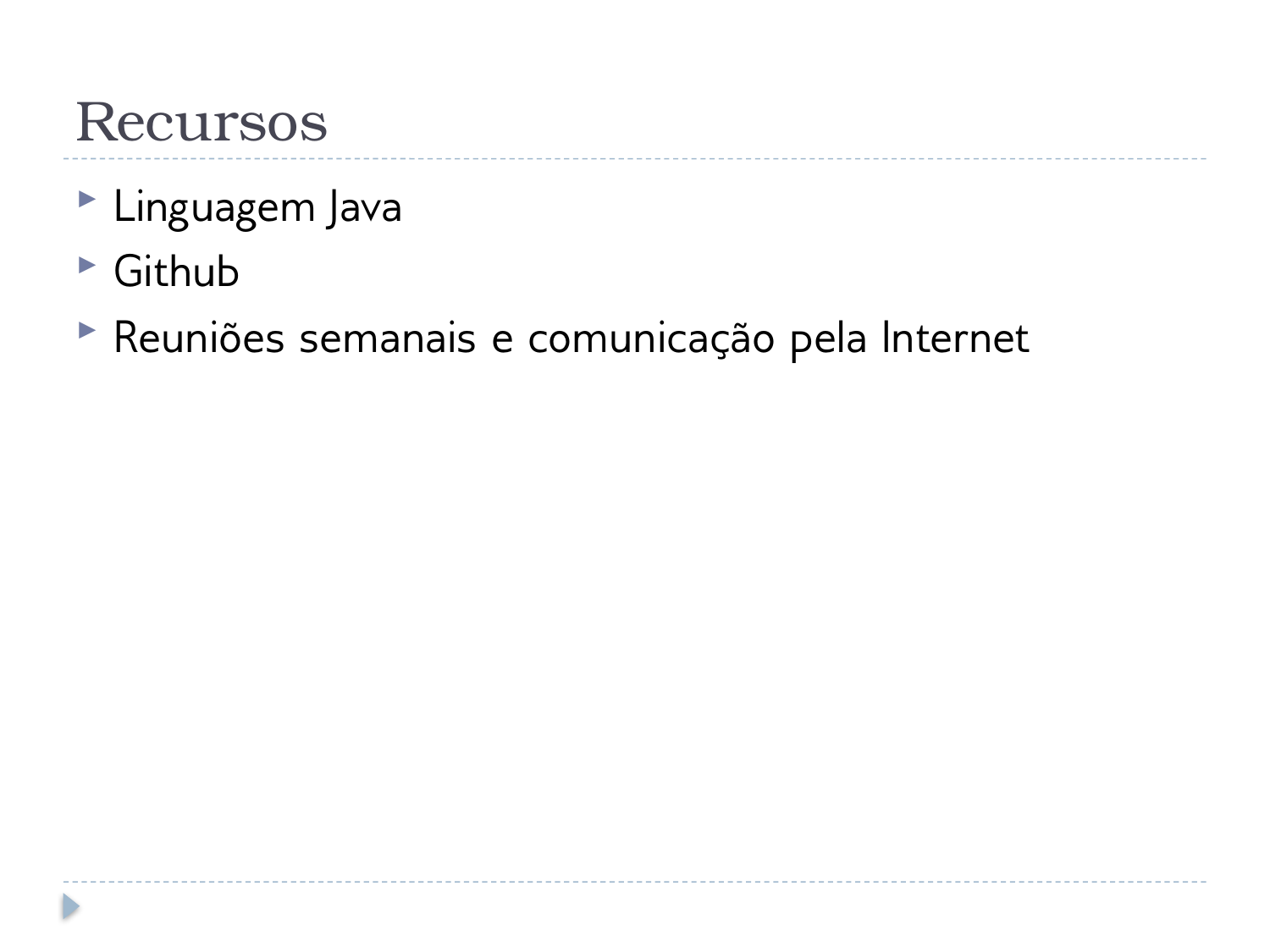

# Recursos
Linguagem Java
Github
Reuniões semanais e comunicação pela Internet